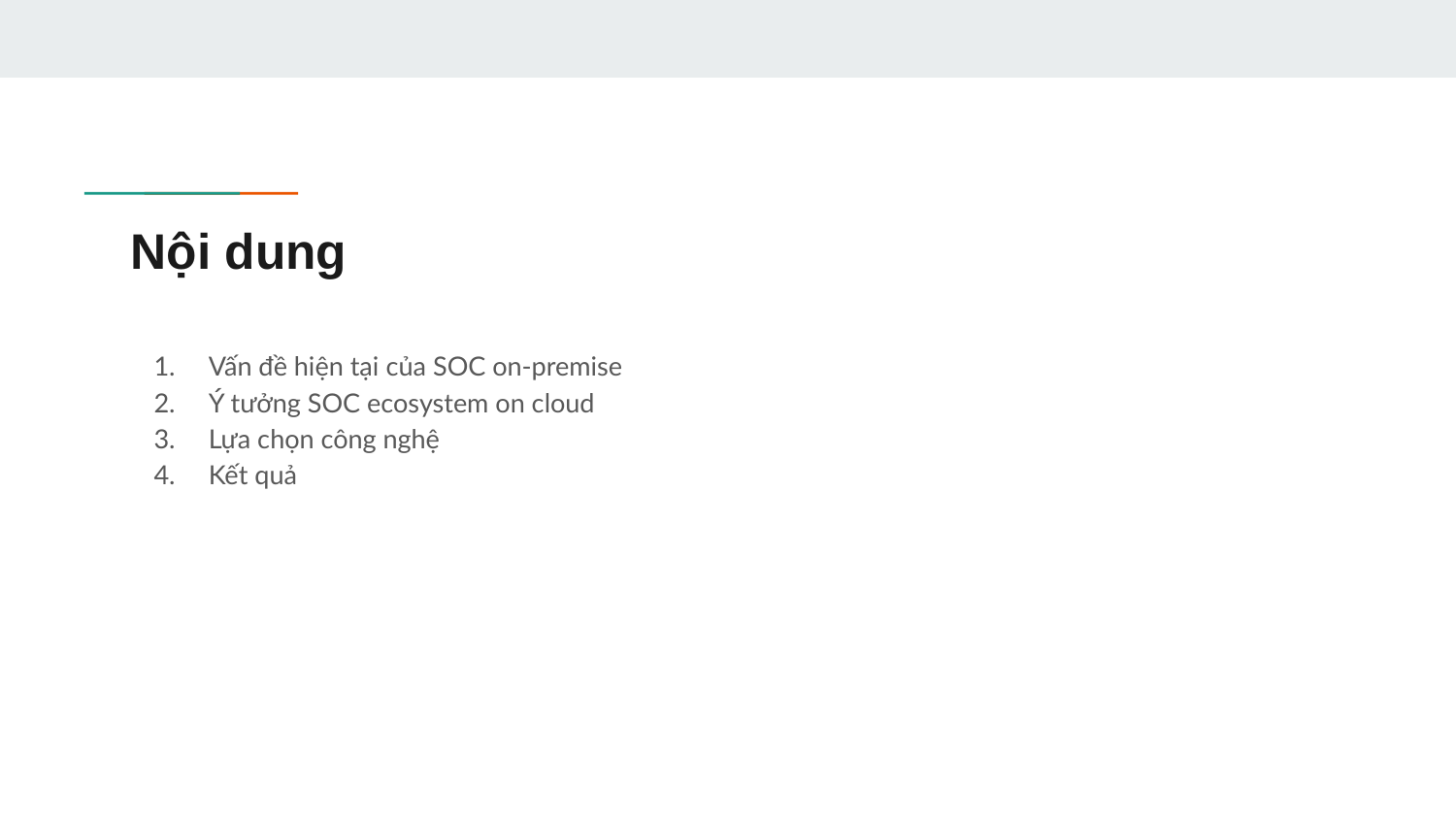

# Nội dung
Vấn đề hiện tại của SOC on-premise
Ý tưởng SOC ecosystem on cloud
Lựa chọn công nghệ
Kết quả